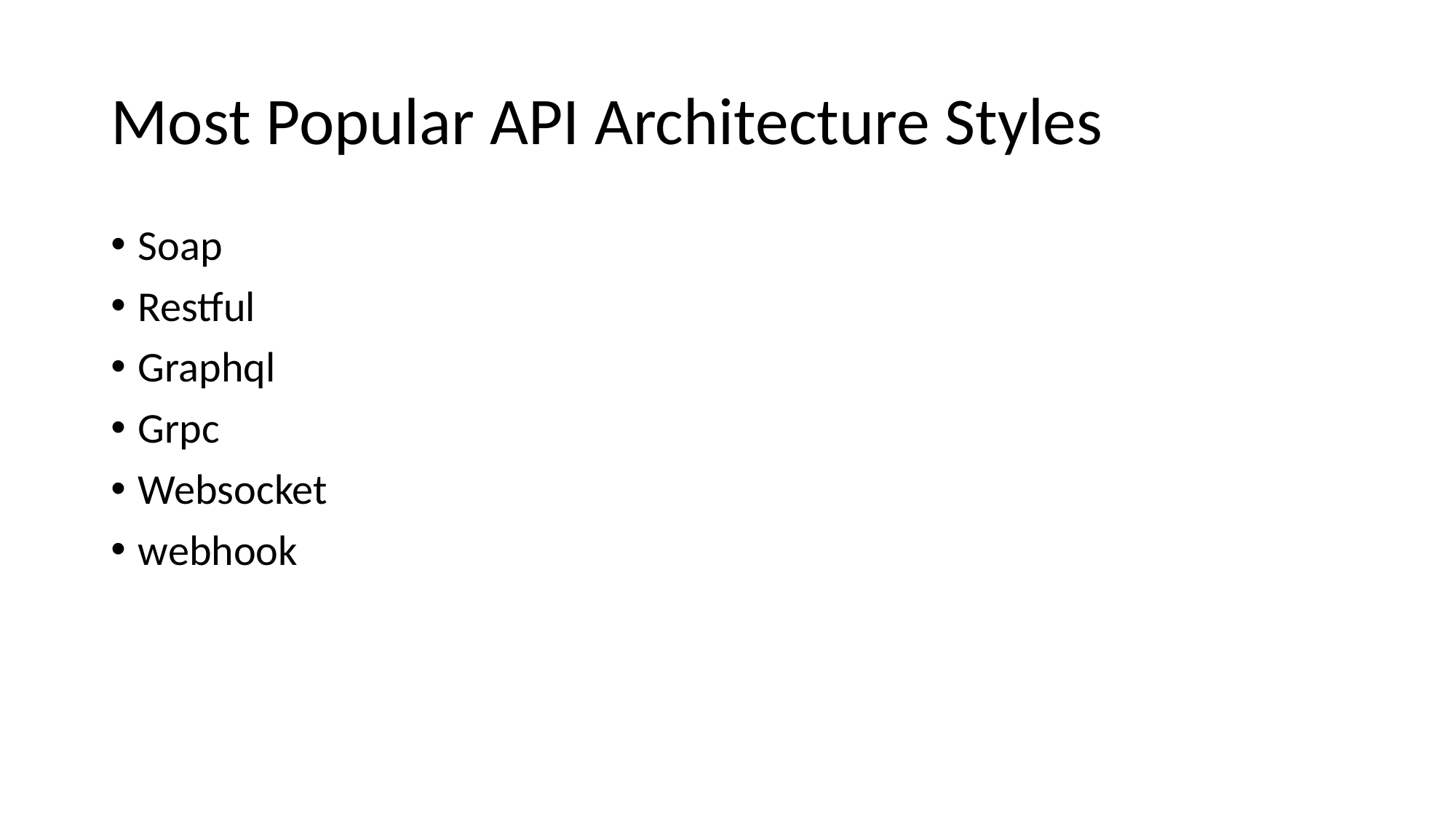

# Most Popular API Architecture Styles
Soap
Restful
Graphql
Grpc
Websocket
webhook